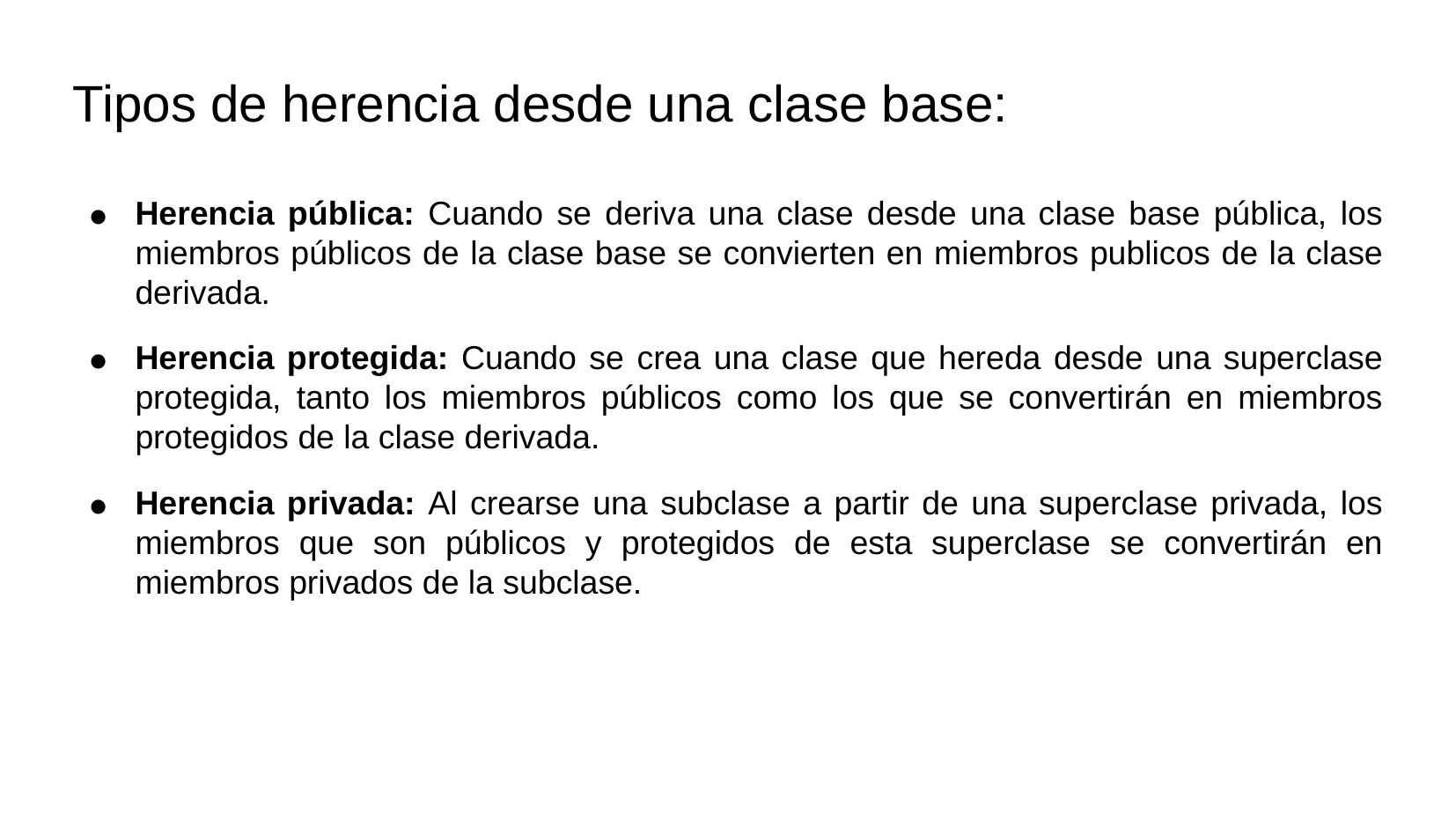

Tipos de herencia desde una clase base:
Herencia pública: Cuando se deriva una clase desde una clase base pública, los miembros públicos de la clase base se convierten en miembros publicos de la clase derivada.
Herencia protegida: Cuando se crea una clase que hereda desde una superclase protegida, tanto los miembros públicos como los que se convertirán en miembros protegidos de la clase derivada.
Herencia privada: Al crearse una subclase a partir de una superclase privada, los miembros que son públicos y protegidos de esta superclase se convertirán en miembros privados de la subclase.